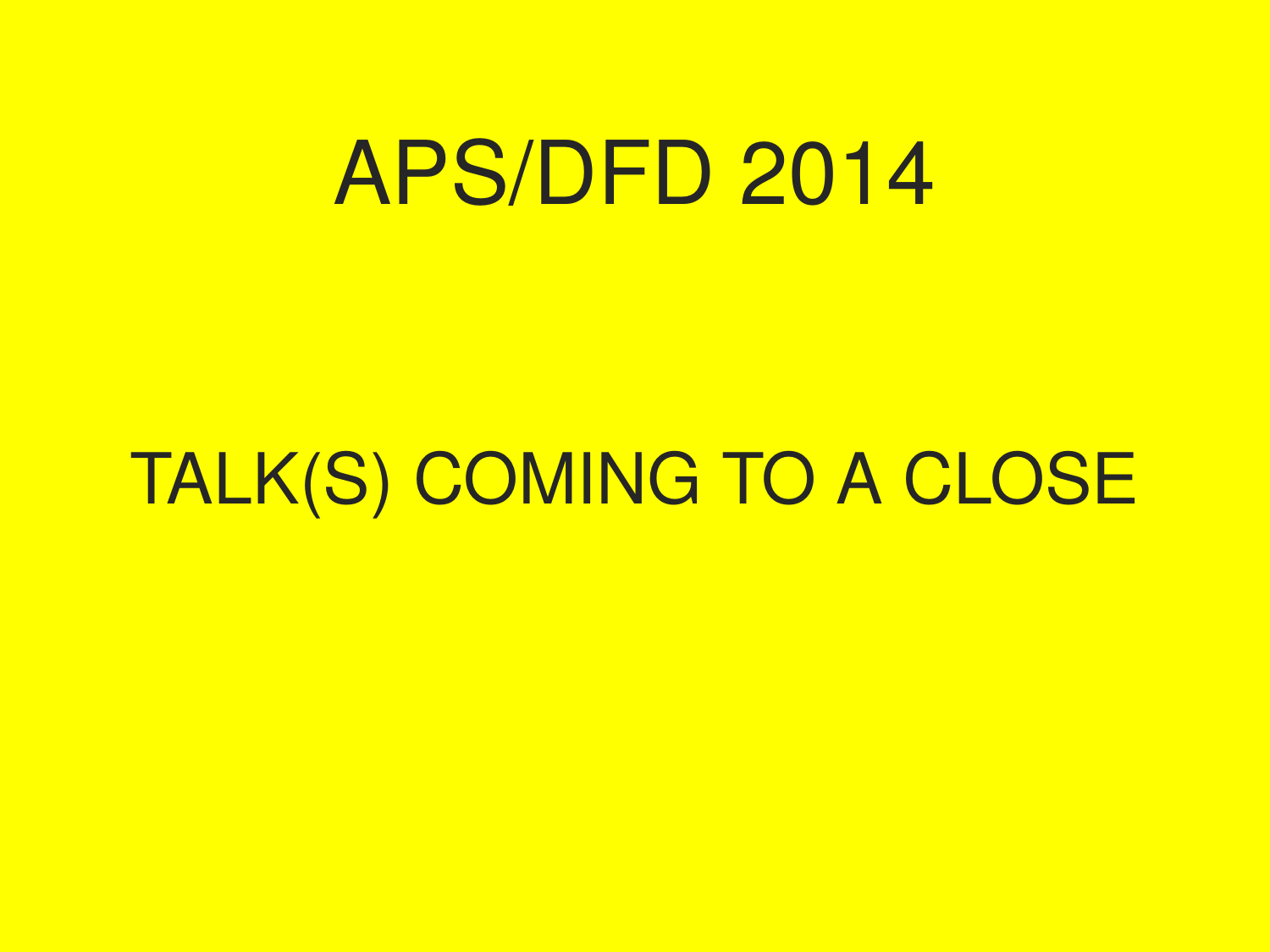

APS/DFD 2014
talk(s) coming to a close